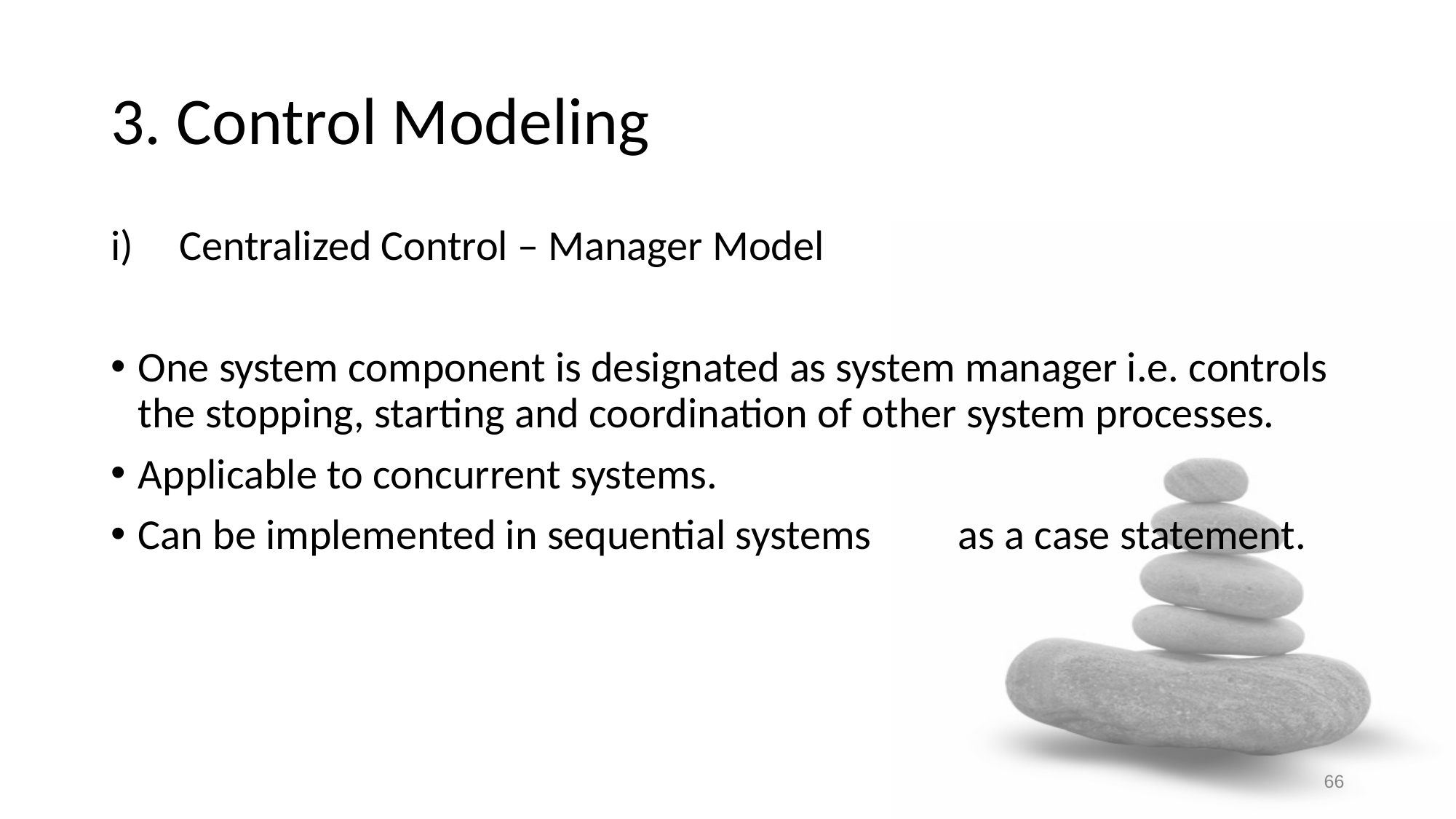

# 3. Control Modeling
Centralized Control – Manager Model

One system component is designated as system manager i.e. controls the stopping, starting and coordination of other system processes.
Applicable to concurrent systems.
Can be implemented in sequential systems         as a case statement.
66